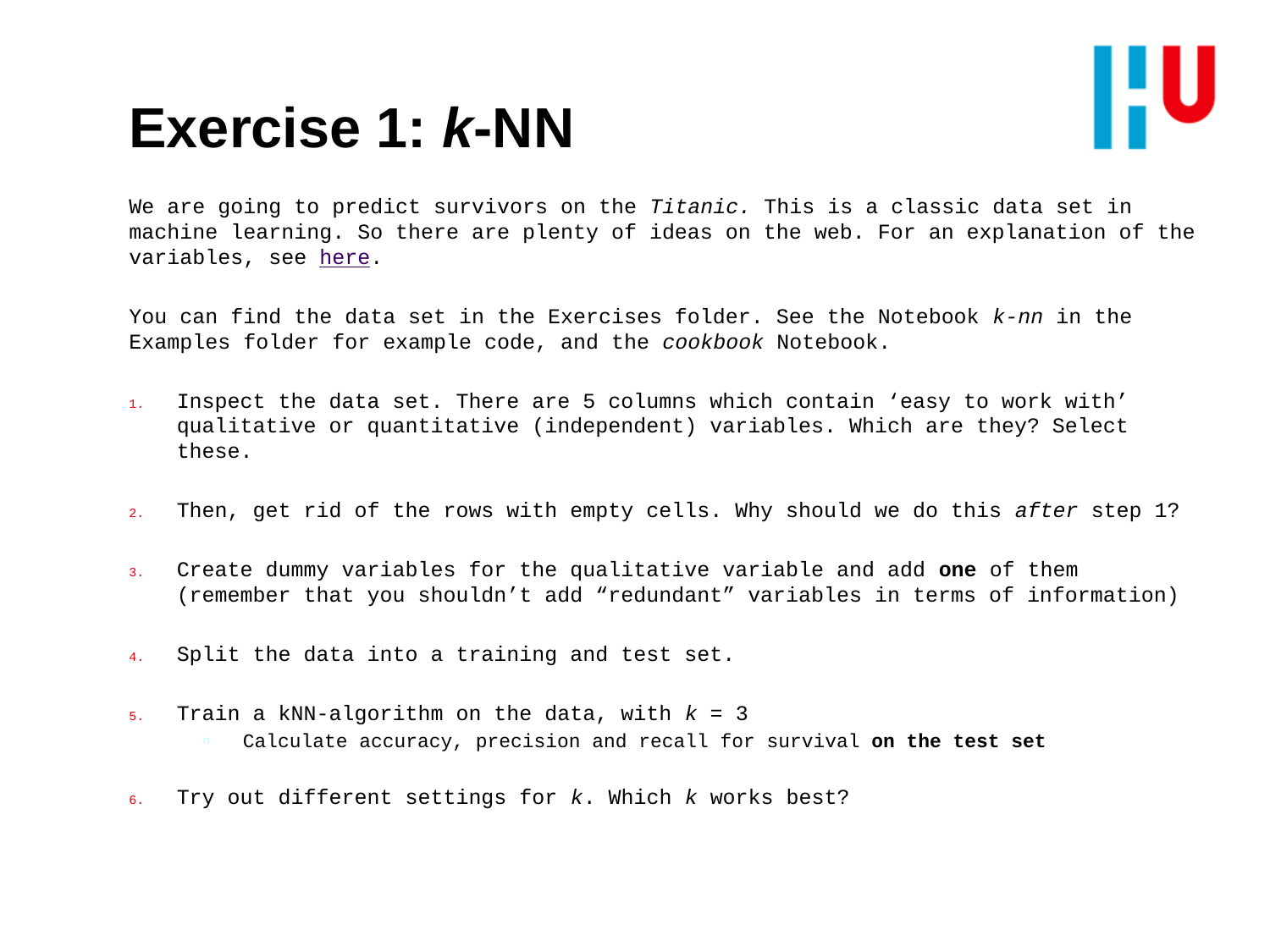

# Exercise 1: k-NN
We are going to predict survivors on the Titanic. This is a classic data set in machine learning. So there are plenty of ideas on the web. For an explanation of the variables, see here.

You can find the data set in the Exercises folder. See the Notebook k-nn in the Examples folder for example code, and the cookbook Notebook.

Inspect the data set. There are 5 columns which contain ‘easy to work with’ qualitative or quantitative (independent) variables. Which are they? Select these.

Then, get rid of the rows with empty cells. Why should we do this after step 1?

Create dummy variables for the qualitative variable and add one of them (remember that you shouldn’t add “redundant” variables in terms of information)

Split the data into a training and test set.

Train a kNN-algorithm on the data, with k = 3
Calculate accuracy, precision and recall for survival on the test set

Try out different settings for k. Which k works best?